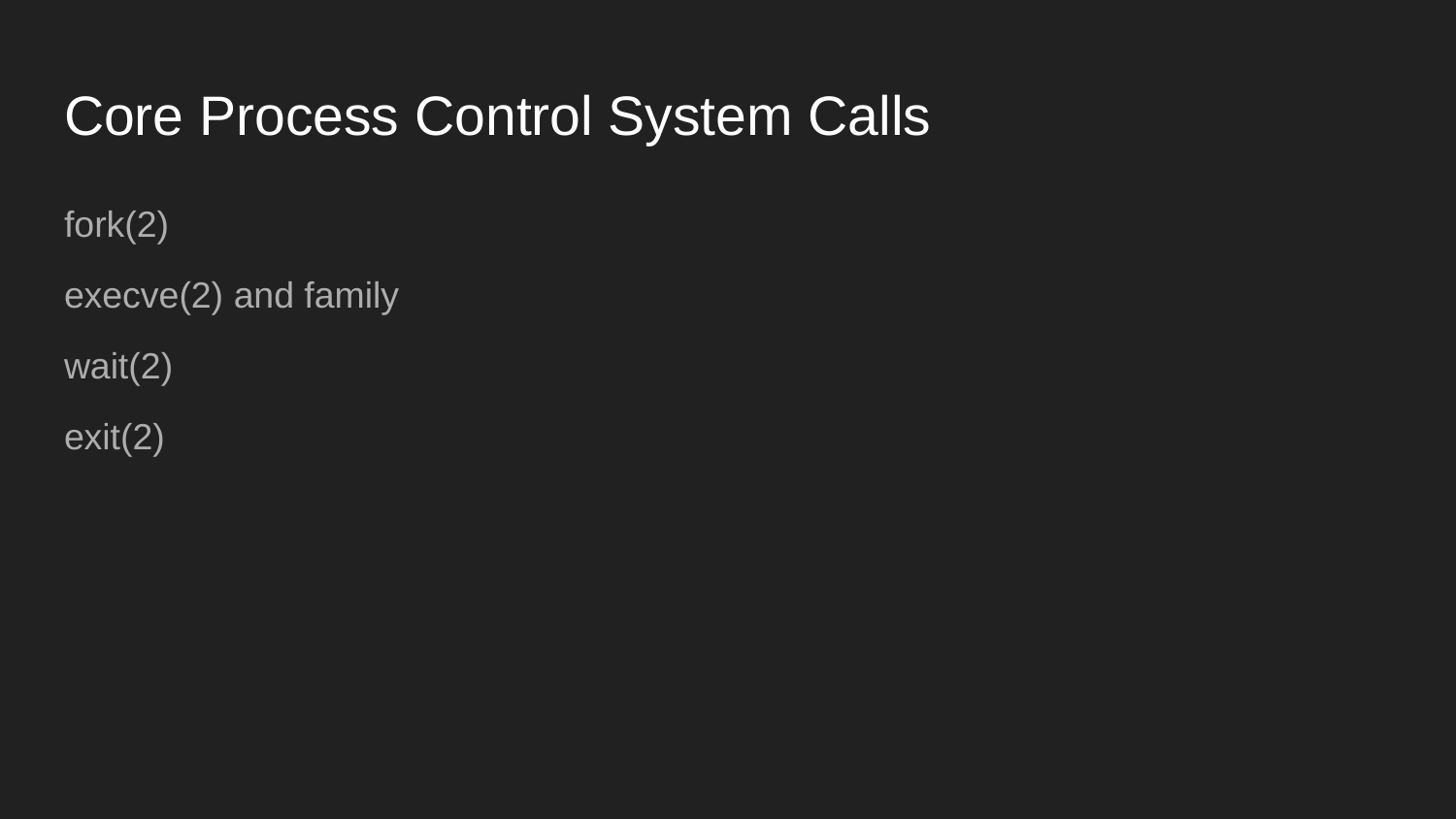

# Core Process Control System Calls
fork(2)
execve(2) and family
wait(2)
exit(2)